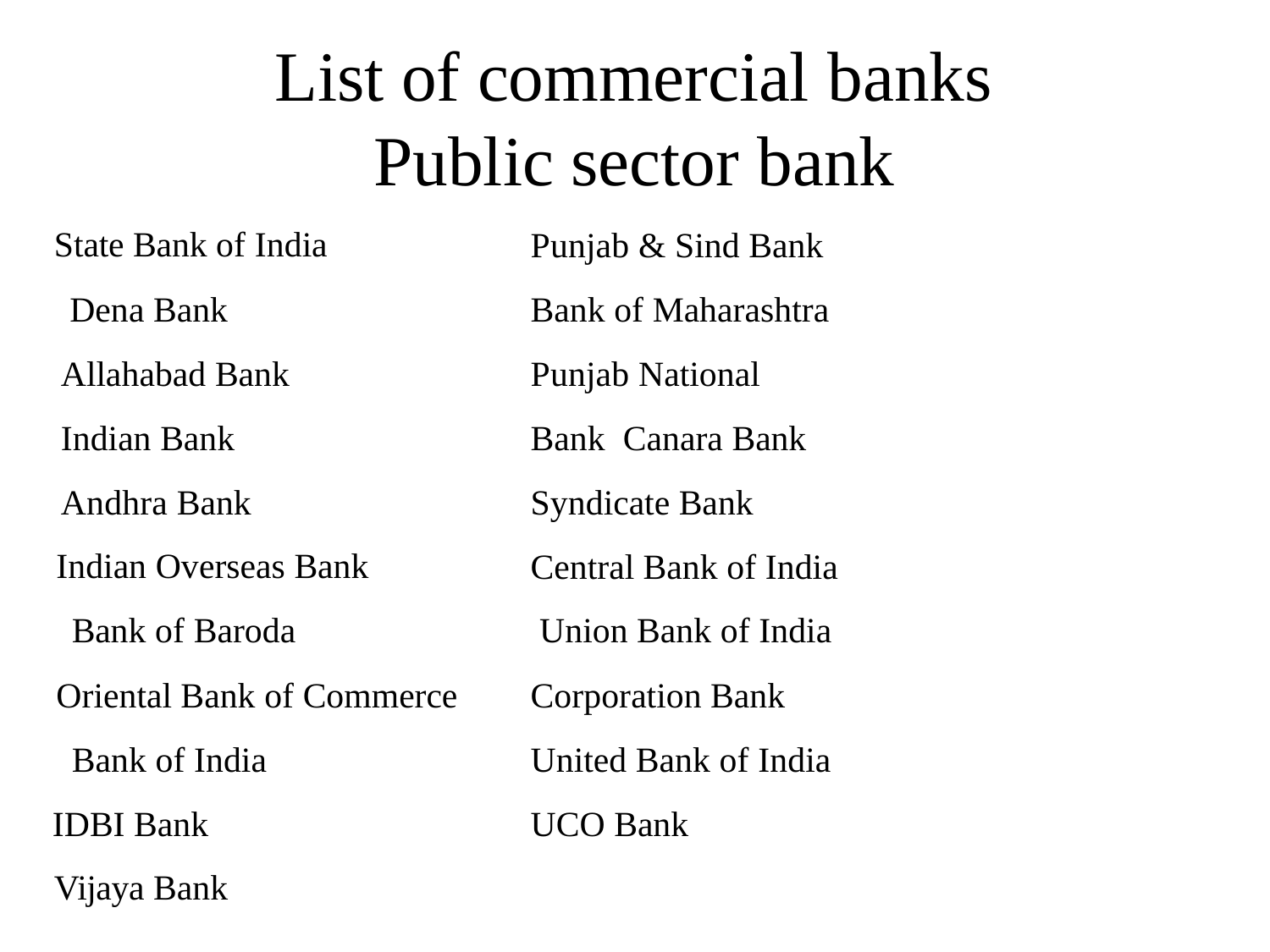

# List of commercial banks  Public sector bank
State Bank of India  Dena Bank  Allahabad Bank  Indian Bank  Andhra Bank
Indian Overseas Bank  Bank of Baroda
Oriental Bank of Commerce  Bank of India
IDBI Bank  Vijaya Bank
Punjab & Sind Bank  Bank of Maharashtra  Punjab National Bank  Canara Bank  Syndicate Bank  Central Bank of India  Union Bank of India  Corporation Bank  United Bank of India  UCO Bank